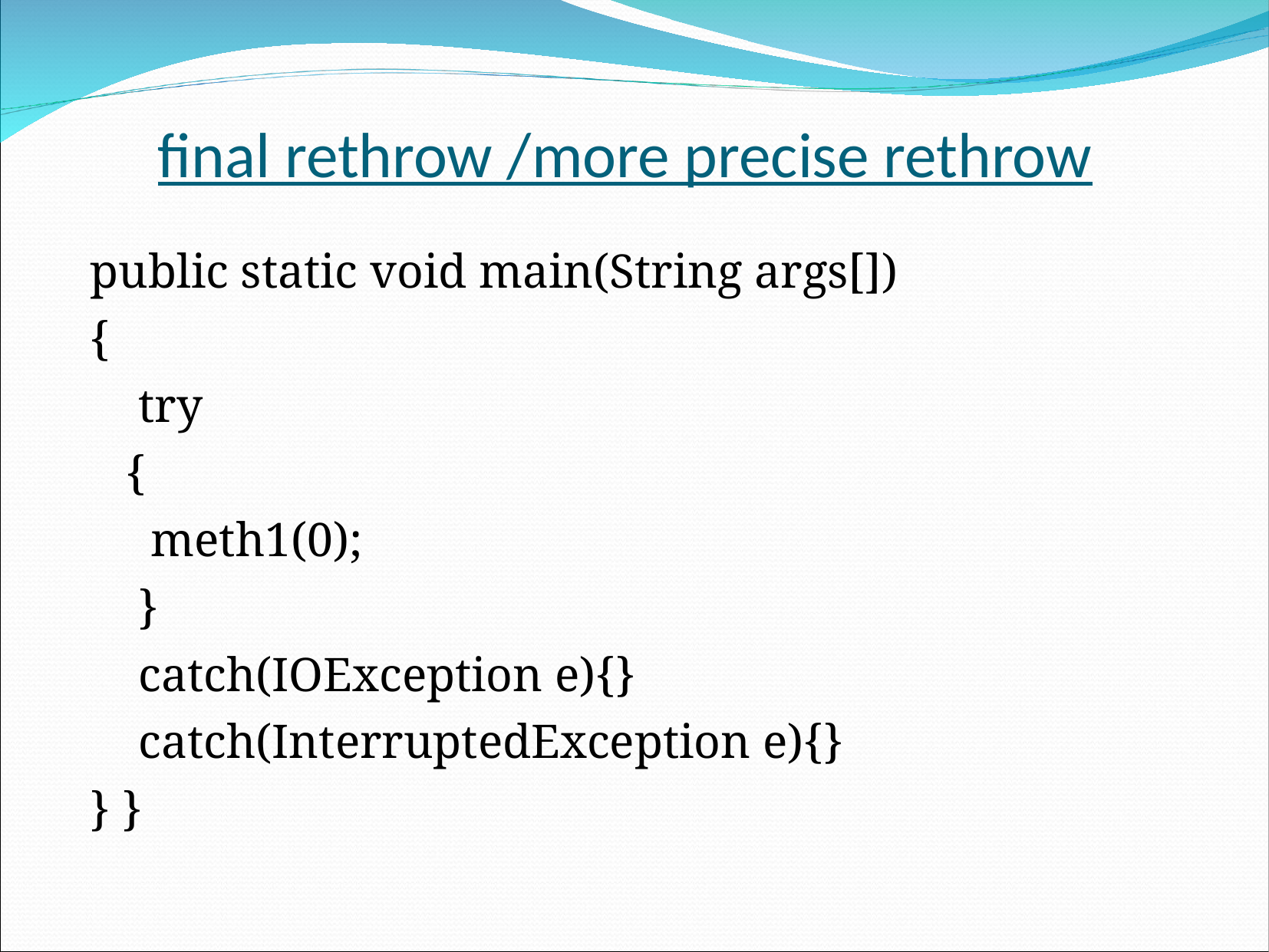

final rethrow /more precise rethrow

public static void main(String args[])
{
    try
   {
     meth1(0);
    }
    catch(IOException e){}
    catch(InterruptedException e){}
} }